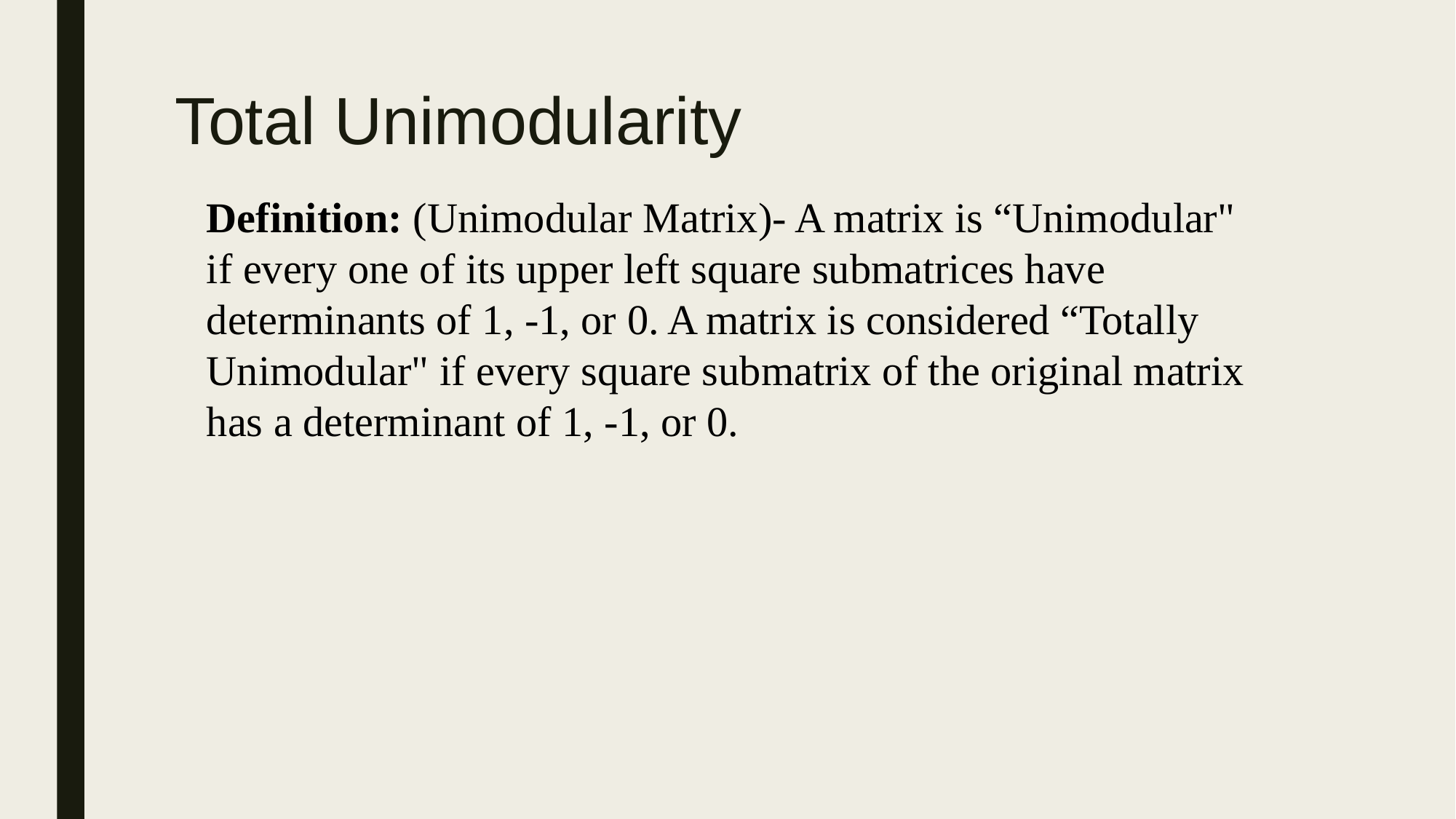

# Total Unimodularity
Definition: (Unimodular Matrix)- A matrix is “Unimodular" if every one of its upper left square submatrices have determinants of 1, -1, or 0. A matrix is considered “Totally Unimodular" if every square submatrix of the original matrix has a determinant of 1, -1, or 0.